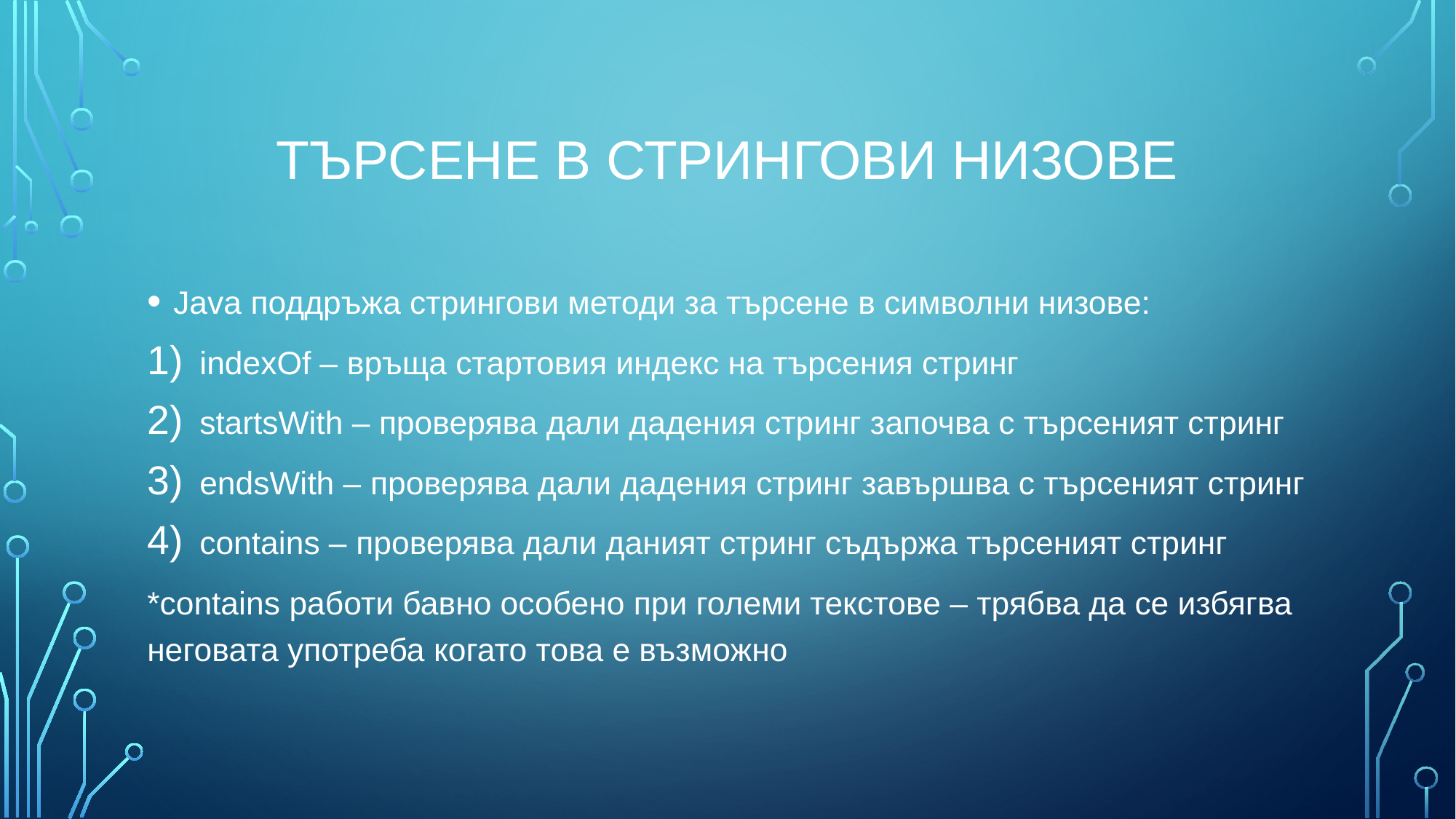

# Търсене в стрингови низове
Java поддръжа стрингови методи за търсене в символни низове:
indexOf – връща стартовия индекс на търсения стринг
startsWith – проверява дали дадения стринг започва с търсеният стринг
endsWith – проверява дали дадения стринг завършва с търсеният стринг
contains – проверява дали даният стринг съдържа търсеният стринг
*contains работи бавно особено при големи текстове – трябва да се избягва неговата употреба когато това е възможно